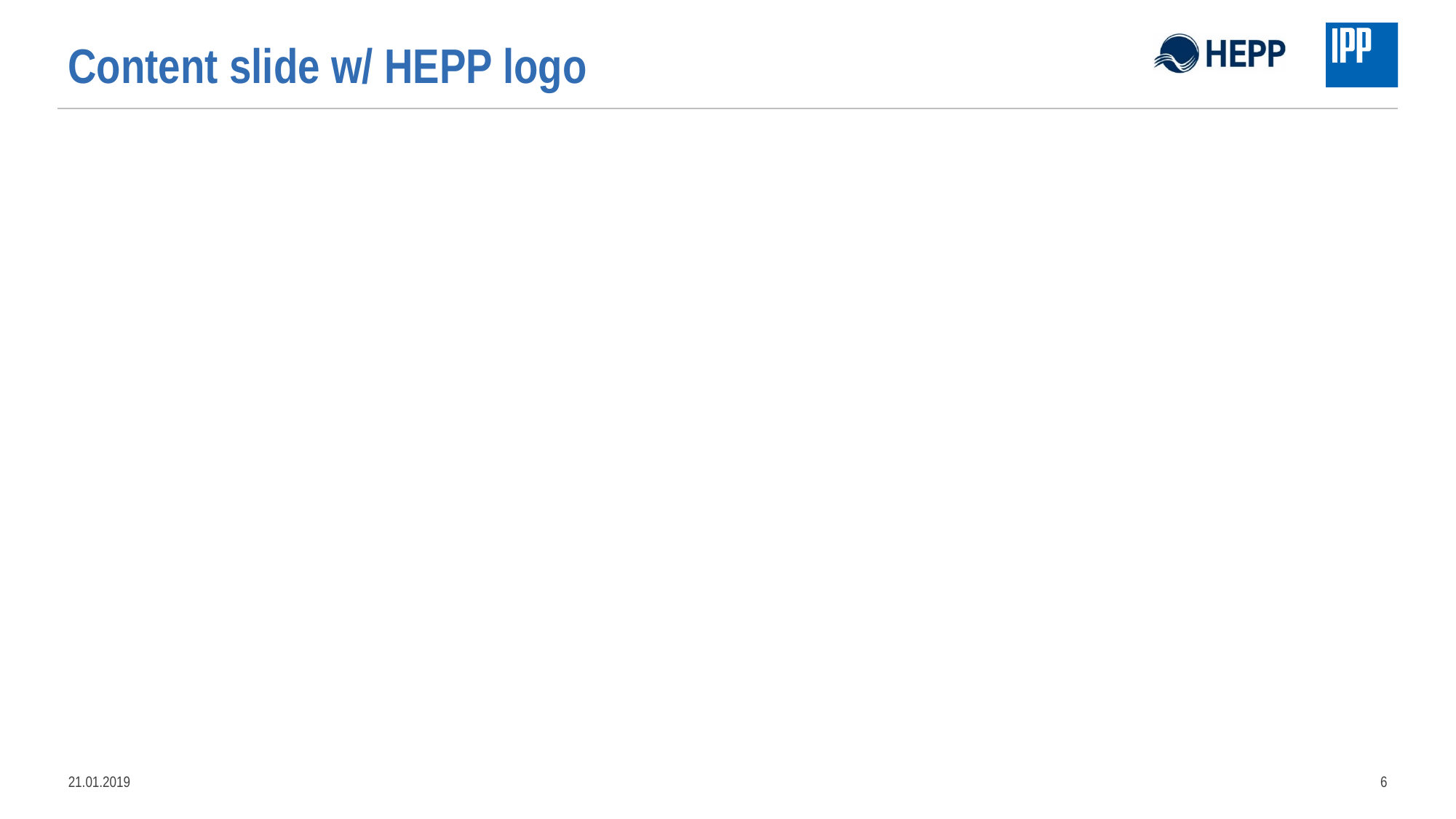

# Content slide w/ HEPP logo

21.01.2019

6